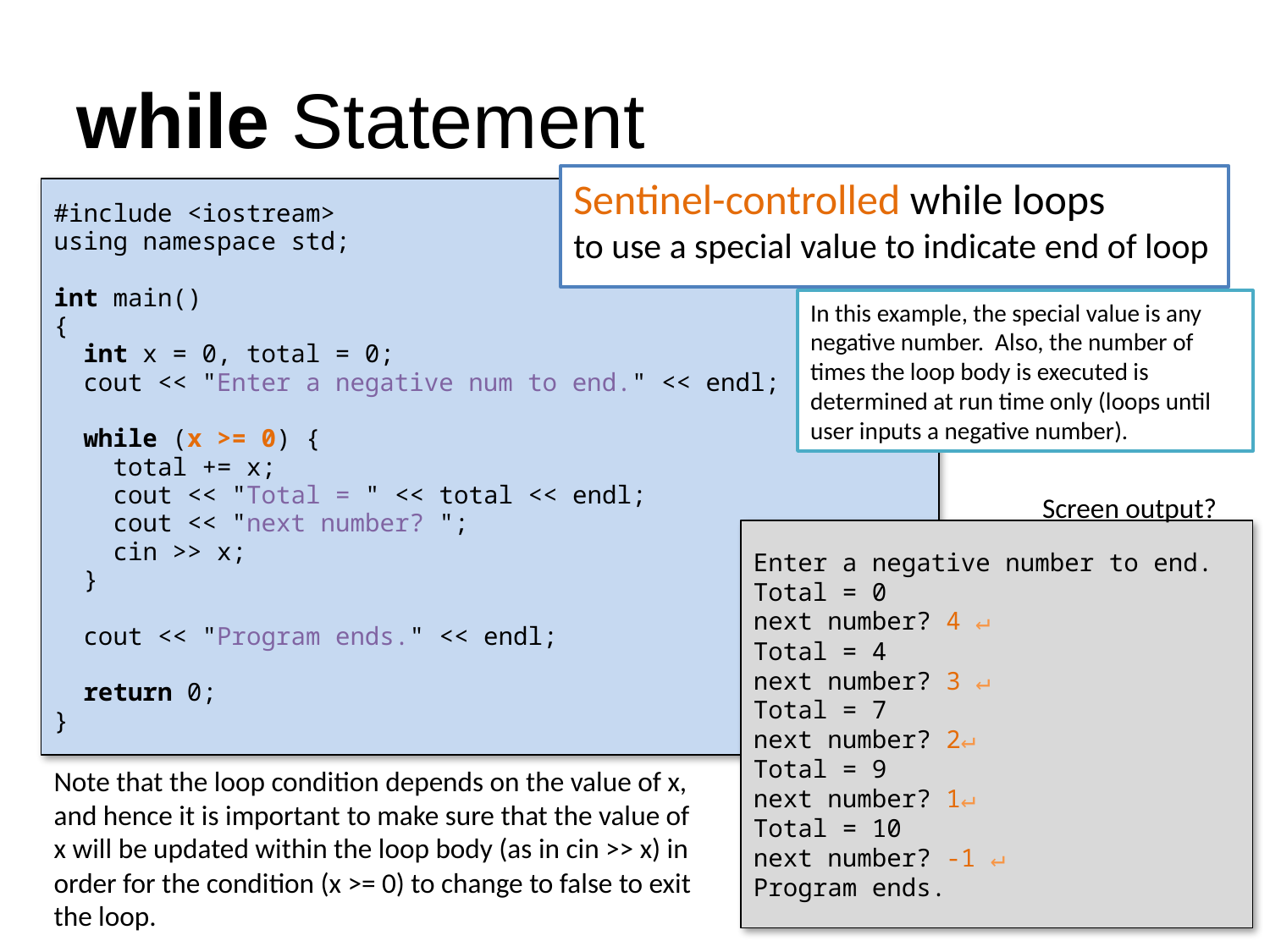

# while Statement
Sentinel-controlled while loops
to use a special value to indicate end of loop
#include <iostream>
using namespace std;

int main()
{
  int x = 0, total = 0;
  cout << "Enter a negative num to end." << endl;

  while (x >= 0) {
    total += x;
    cout << "Total = " << total << endl;
    cout << "next number? ";
    cin >> x;
  }

  cout << "Program ends." << endl;

  return 0;
}
In this example, the special value is any negative number.  Also, the number of times the loop body is executed is determined at run time only (loops until user inputs a negative number).
Screen output?
Enter a negative number to end.
Total = 0
next number? 4 ↵
Total = 4
next number? 3 ↵
Total = 7
next number? 2↵
Total = 9
next number? 1↵
Total = 10
next number? -1 ↵
Program ends.
Note that the loop condition depends on the value of x, and hence it is important to make sure that the value of x will be updated within the loop body (as in cin >> x) in order for the condition (x >= 0) to change to false to exit the loop.
108